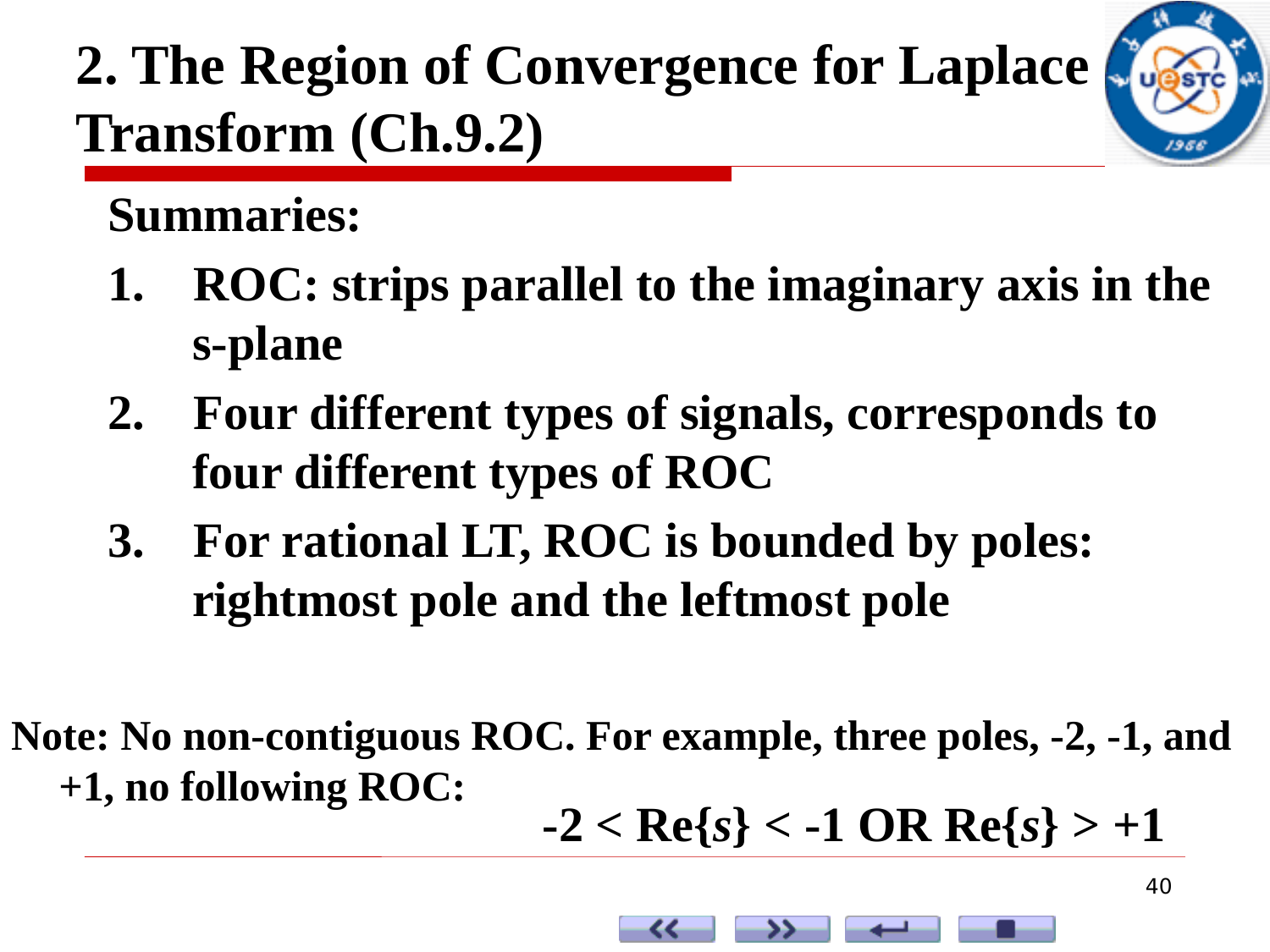

2. The Region of Convergence for Laplace Transform (Ch.9.2)
Summaries:
1.    ROC: strips parallel to the imaginary axis in the s-plane
2.    Four different types of signals, corresponds to four different types of ROC
3.    For rational LT, ROC is bounded by poles: rightmost pole and the leftmost pole
Note: No non-contiguous ROC. For example, three poles, -2, -1, and +1, no following ROC:

-2 < Re{s} < -1 OR Re{s} > +1
40